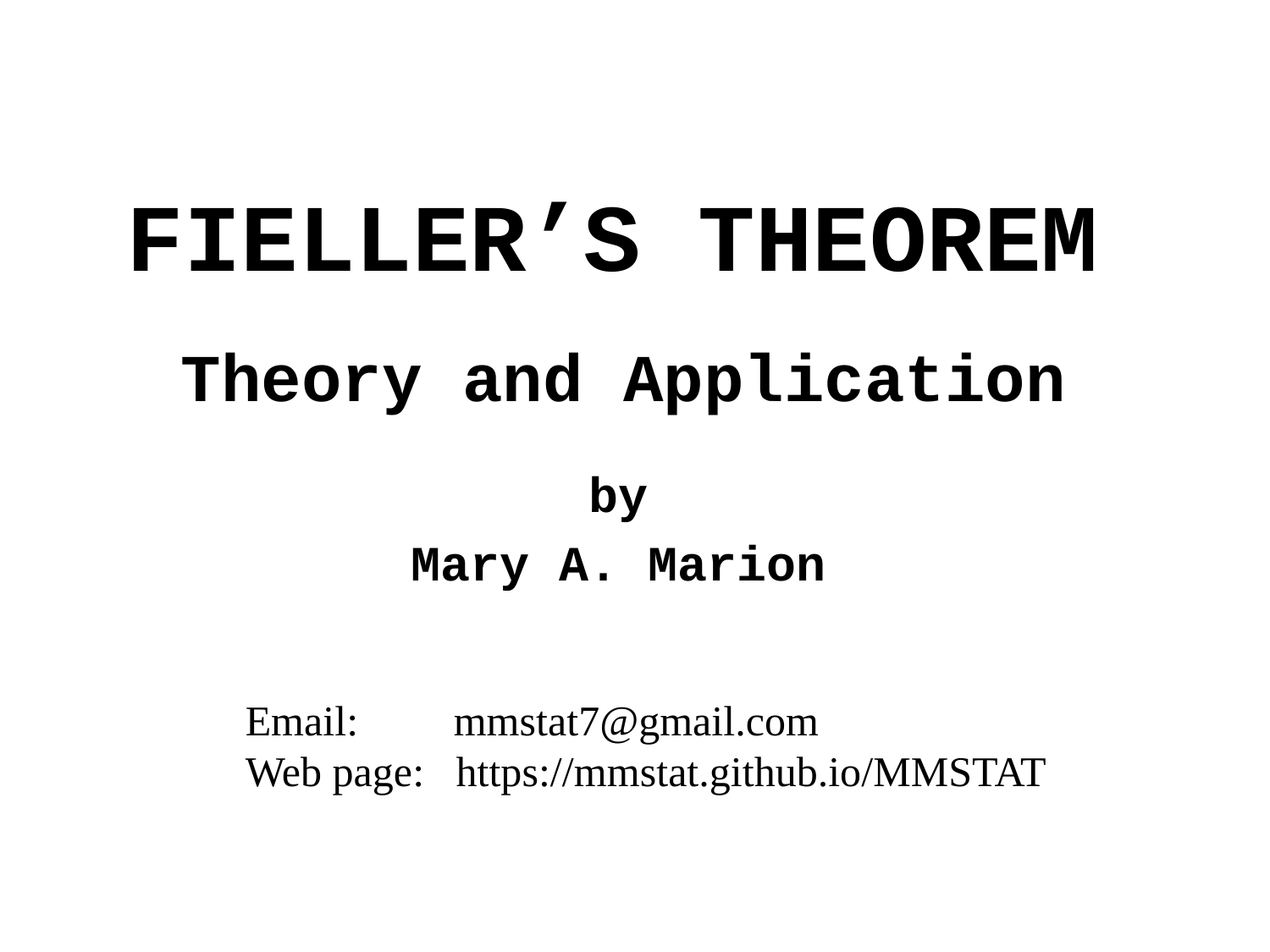

# FIELLER’S THEOREM
Theory and Application
by
Mary A. Marion
Email:         mmstat7@gmail.com
Web page:   https://mmstat.github.io/MMSTAT